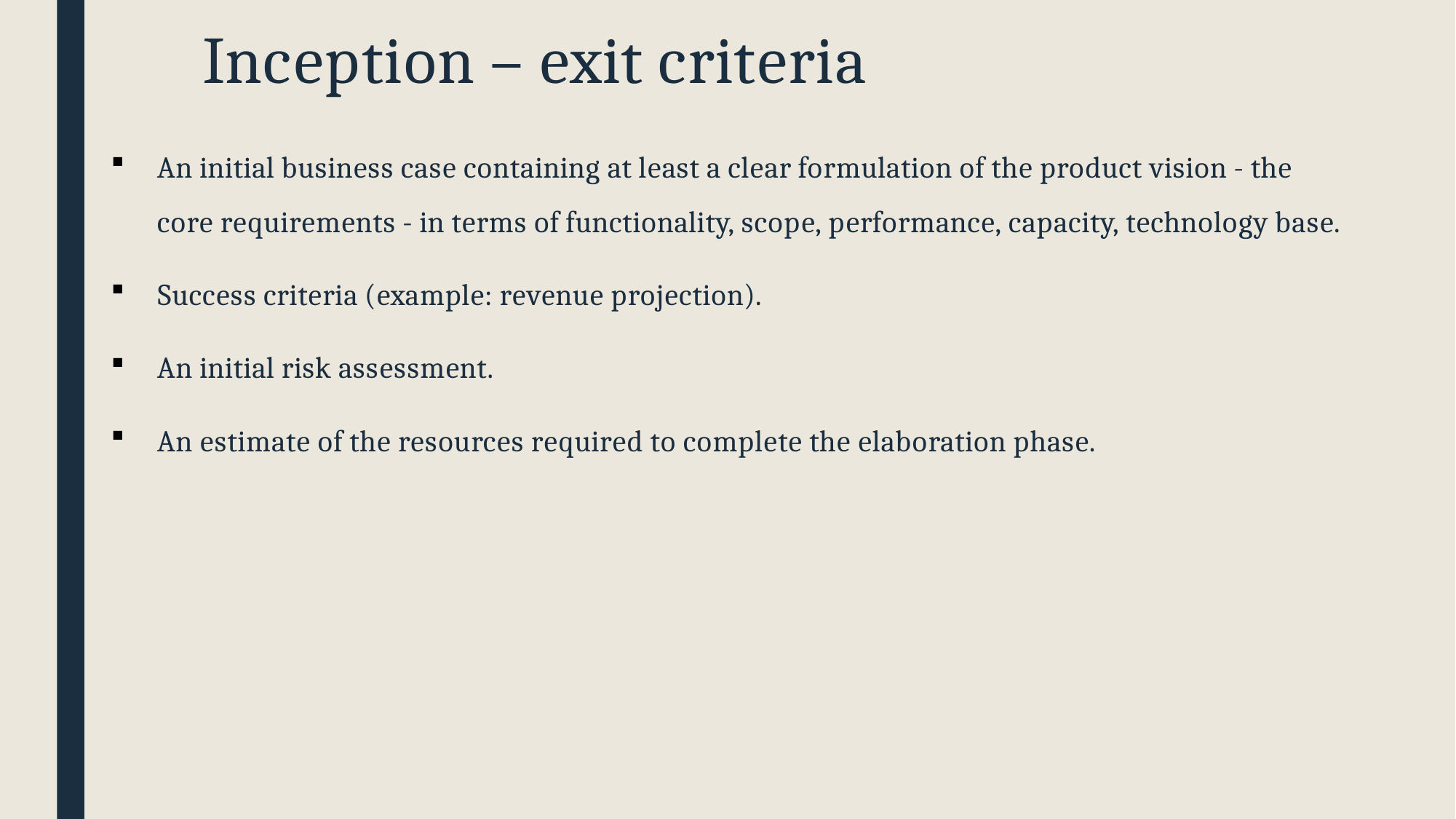

# Inception – exit criteria
An initial business case containing at least a clear formulation of the product vision - the core requirements - in terms of functionality, scope, performance, capacity, technology base.
Success criteria (example: revenue projection).
An initial risk assessment.
An estimate of the resources required to complete the elaboration phase.